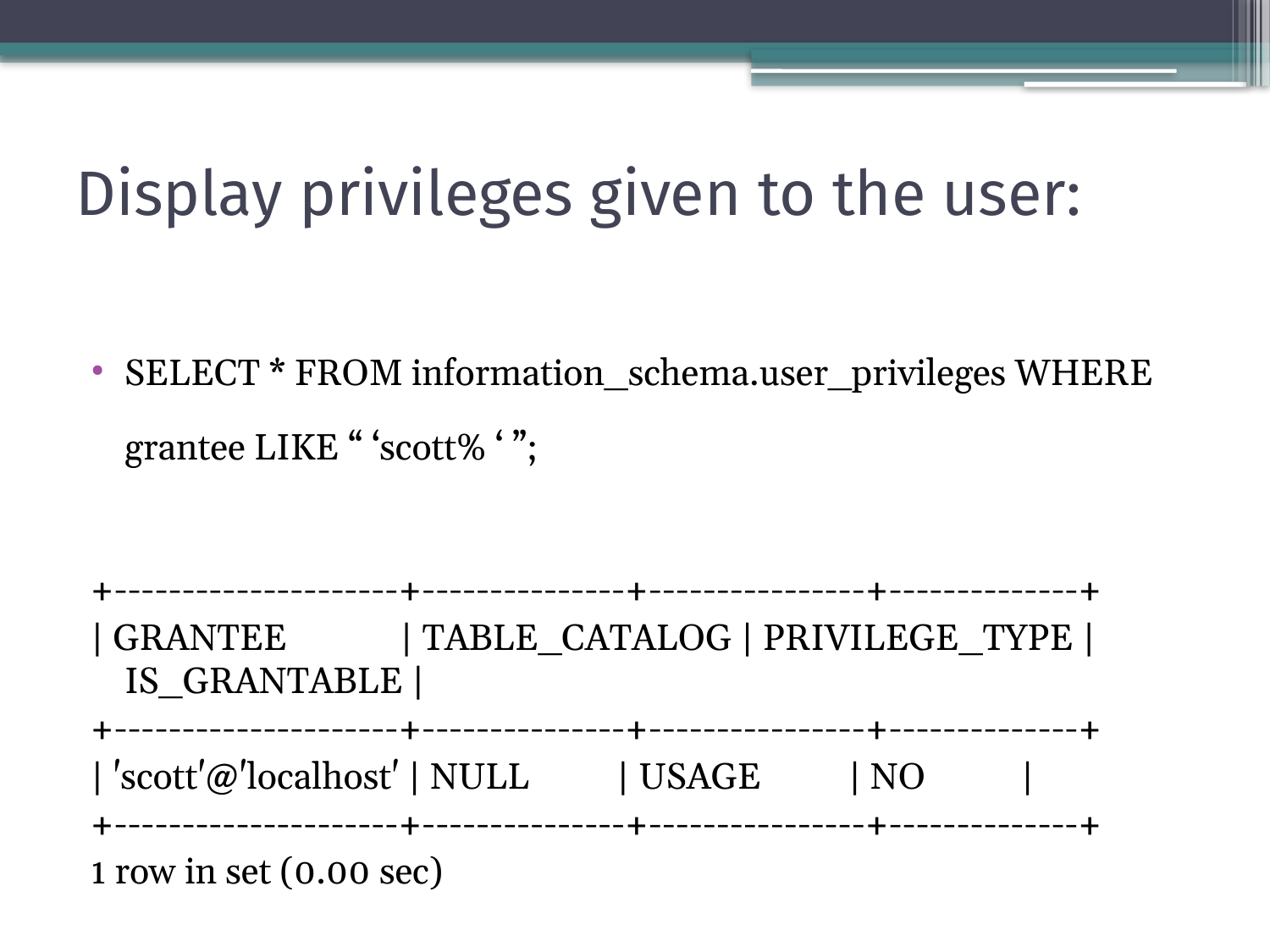

# Display privileges given to the user:
SELECT * FROM information_schema.user_privileges WHERE grantee LIKE “ ‘scott% ‘ ”;

+---------------------+---------------+----------------+--------------+
| GRANTEE             | TABLE_CATALOG | PRIVILEGE_TYPE | IS_GRANTABLE |
+---------------------+---------------+----------------+--------------+
| 'scott'@'localhost' | NULL          | USAGE          | NO           |
+---------------------+---------------+----------------+--------------+
1 row in set (0.00 sec)